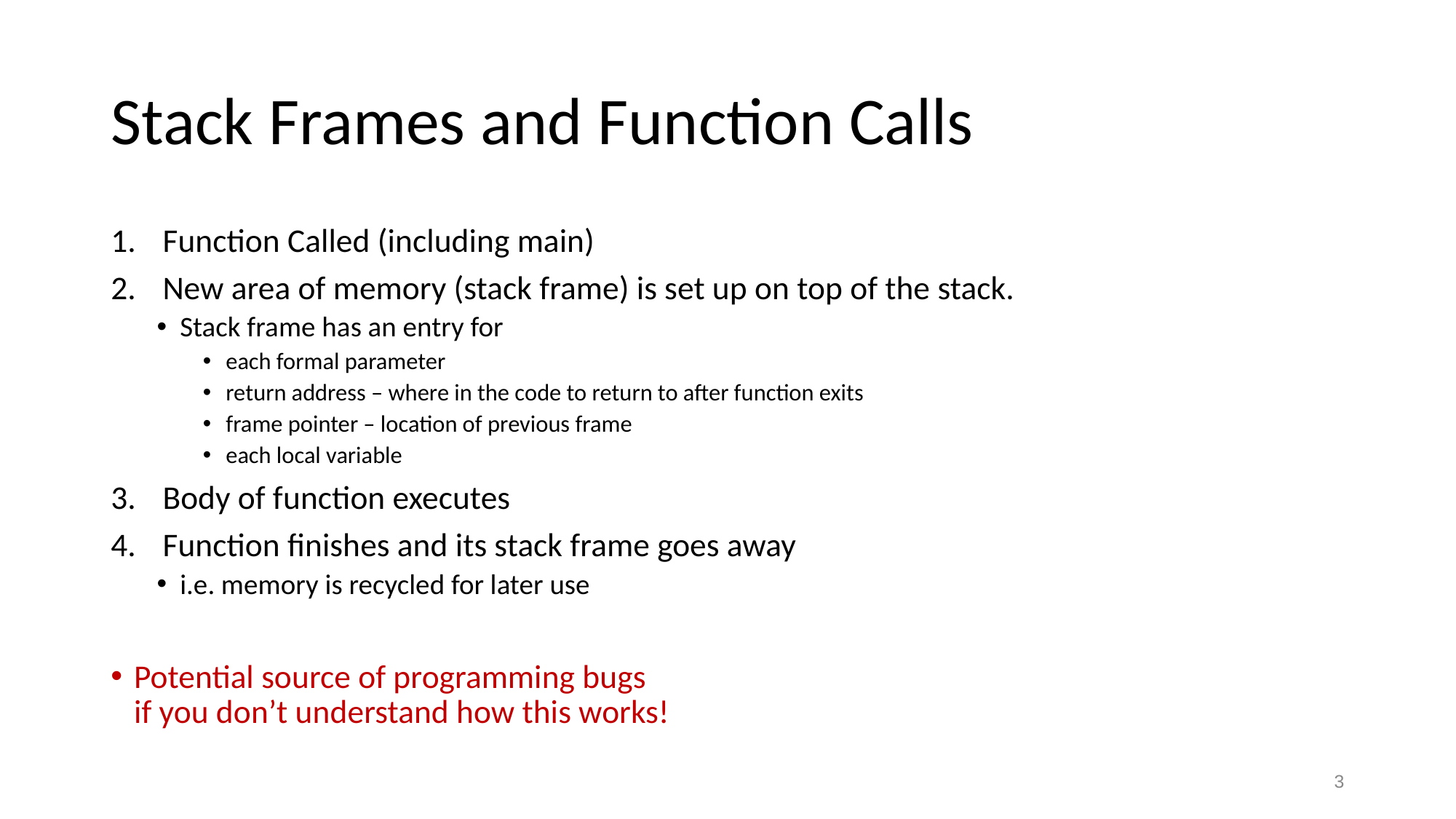

# Stack Frames and Function Calls
Function Called (including main)
New area of memory (stack frame) is set up on top of the stack.
Stack frame has an entry for
each formal parameter
return address – where in the code to return to after function exits
frame pointer – location of previous frame
each local variable
Body of function executes
Function finishes and its stack frame goes away
i.e. memory is recycled for later use

Potential source of programming bugs
if you don’t understand how this works!

3